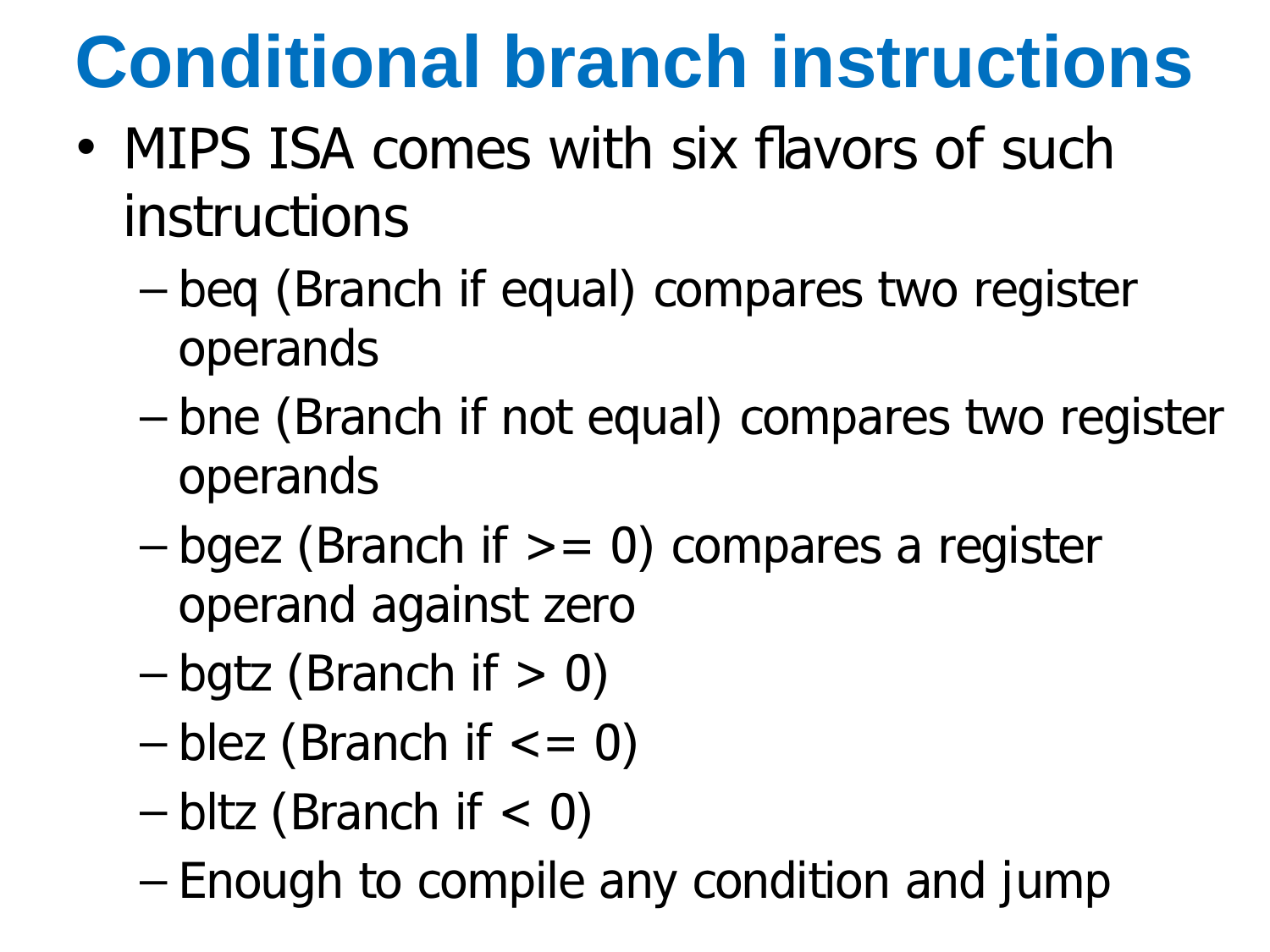

# Conditional branch instructions
MIPS ISA comes with six flavors of such instructions
beq (Branch if equal) compares two register operands
bne (Branch if not equal) compares two register operands
bgez (Branch if >= 0) compares a register operand against zero
bgtz (Branch if > 0)
blez (Branch if <= 0)
bltz (Branch if < 0)
Enough to compile any condition and jump